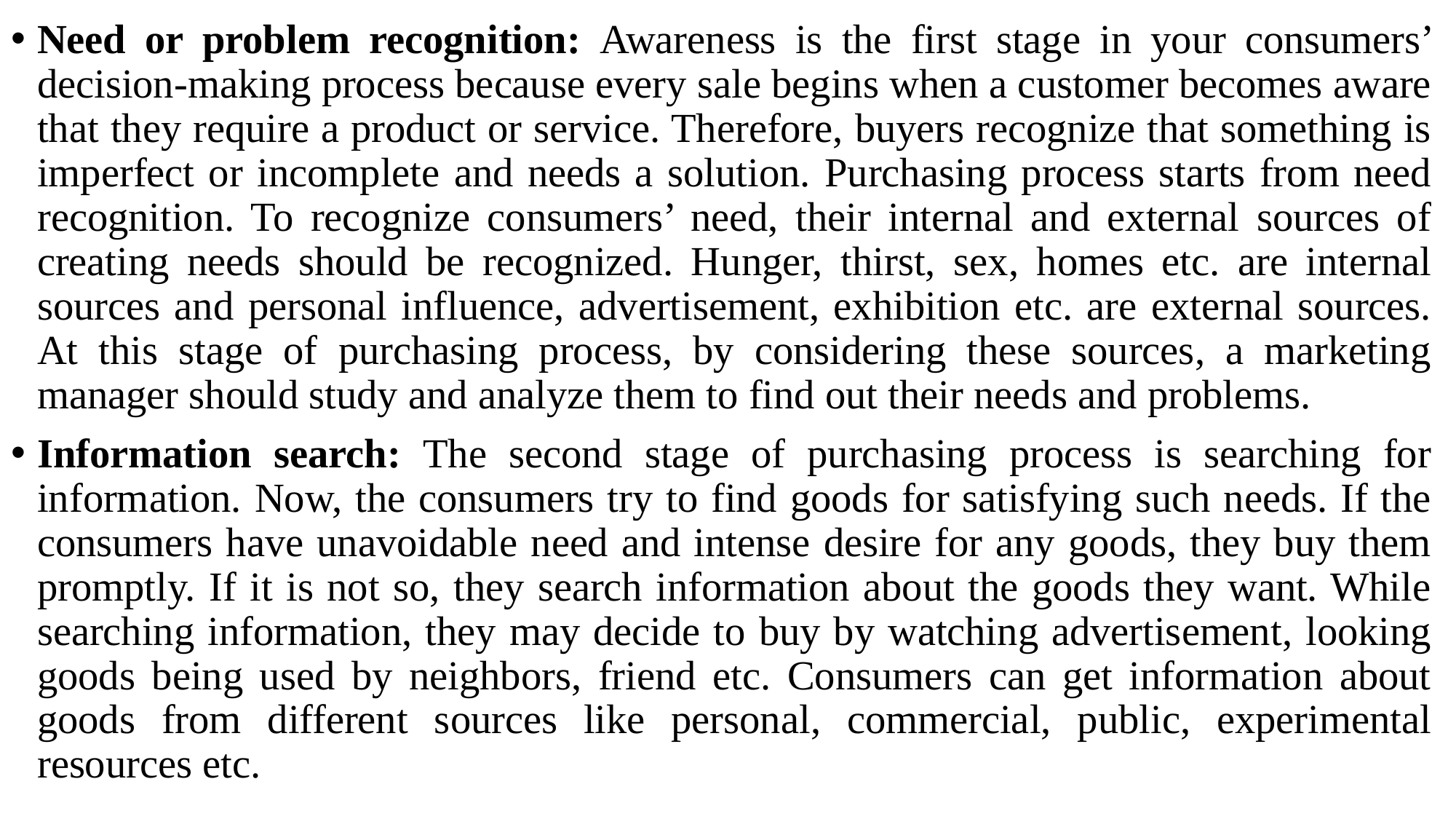

Need or problem recognition: Awareness is the first stage in your consumers’ decision-making process because every sale begins when a customer becomes aware that they require a product or service. Therefore, buyers recognize that something is imperfect or incomplete and needs a solution. Purchasing process starts from need recognition. To recognize consumers’ need, their internal and external sources of creating needs should be recognized. Hunger, thirst, sex, homes etc. are internal sources and personal influence, advertisement, exhibition etc. are external sources. At this stage of purchasing process, by considering these sources, a marketing manager should study and analyze them to find out their needs and problems.
Information search: The second stage of purchasing process is searching for information. Now, the consumers try to find goods for satisfying such needs. If the consumers have unavoidable need and intense desire for any goods, they buy them promptly. If it is not so, they search information about the goods they want. While searching information, they may decide to buy by watching advertisement, looking goods being used by neighbors, friend etc. Consumers can get information about goods from different sources like personal, commercial, public, experimental resources etc.